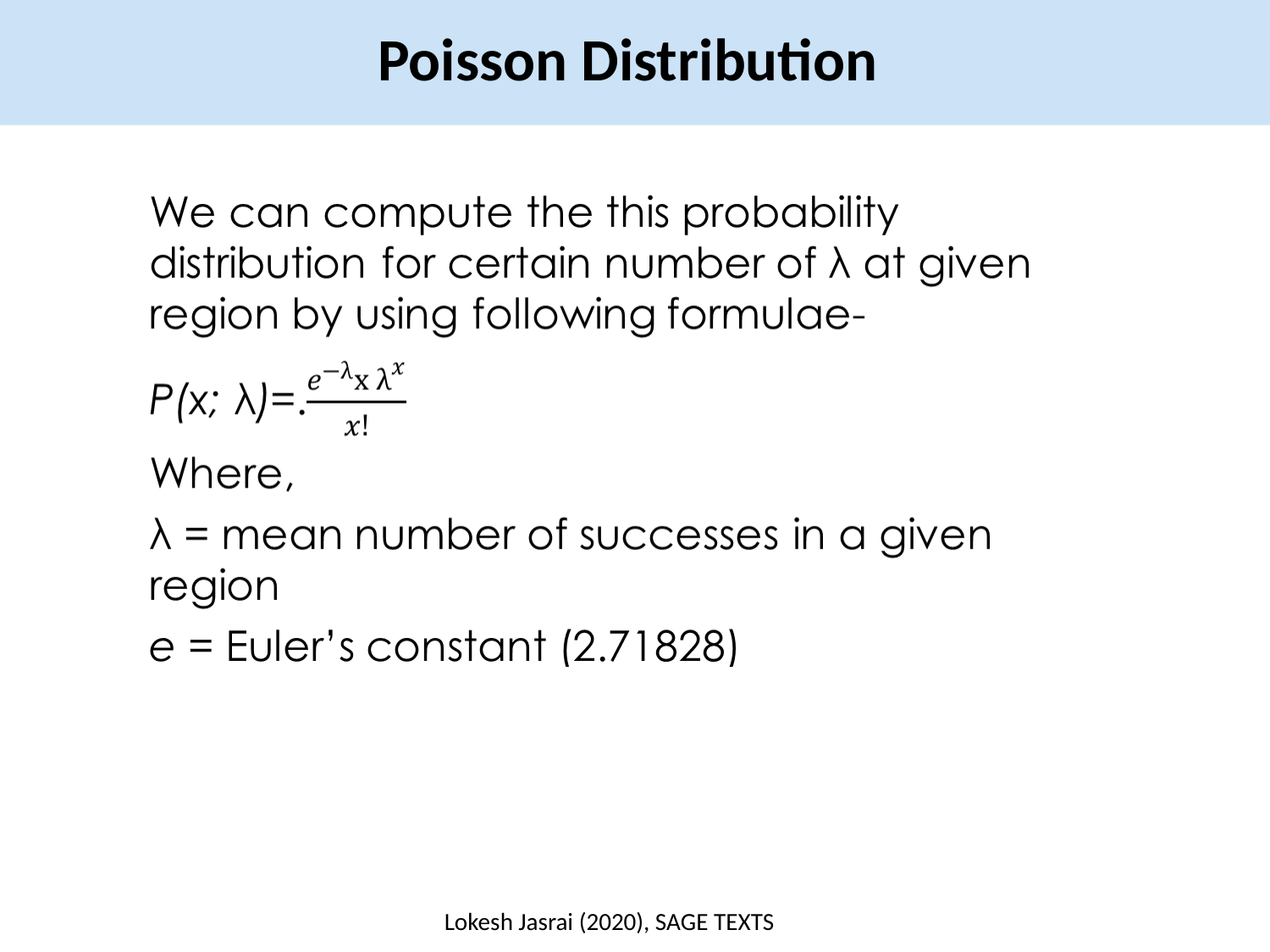

Poisson Distribution

Lokesh Jasrai (2020), SAGE TEXTS